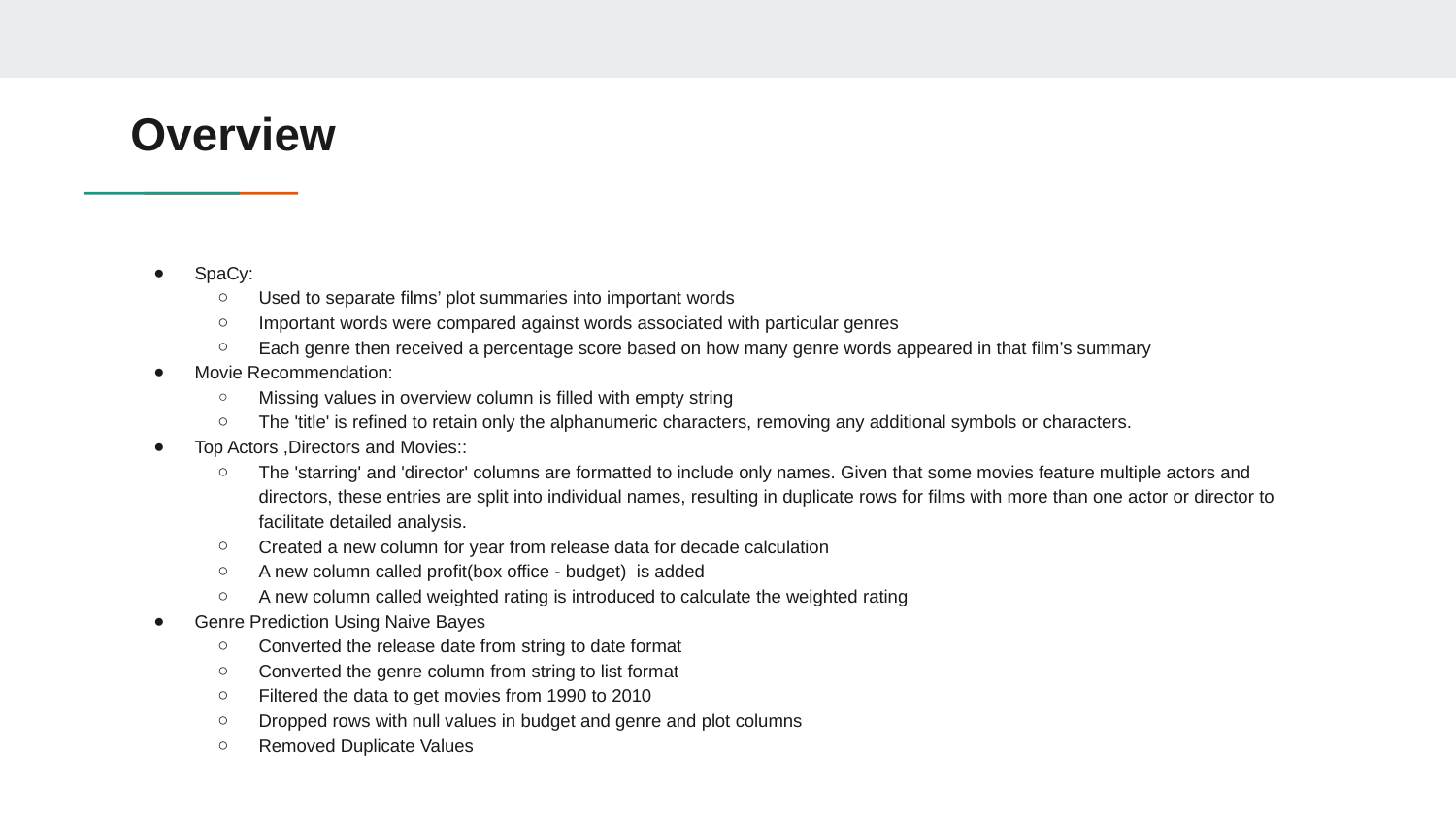

# Overview
SpaCy:
Used to separate films’ plot summaries into important words
Important words were compared against words associated with particular genres
Each genre then received a percentage score based on how many genre words appeared in that film’s summary
Movie Recommendation:
Missing values in overview column is filled with empty string
The 'title' is refined to retain only the alphanumeric characters, removing any additional symbols or characters.
Top Actors ,Directors and Movies::
The 'starring' and 'director' columns are formatted to include only names. Given that some movies feature multiple actors and directors, these entries are split into individual names, resulting in duplicate rows for films with more than one actor or director to facilitate detailed analysis.
Created a new column for year from release data for decade calculation
A new column called profit(box office - budget)  is added
A new column called weighted rating is introduced to calculate the weighted rating
Genre Prediction Using Naive Bayes
Converted the release date from string to date format
Converted the genre column from string to list format
Filtered the data to get movies from 1990 to 2010
Dropped rows with null values in budget and genre and plot columns
Removed Duplicate Values